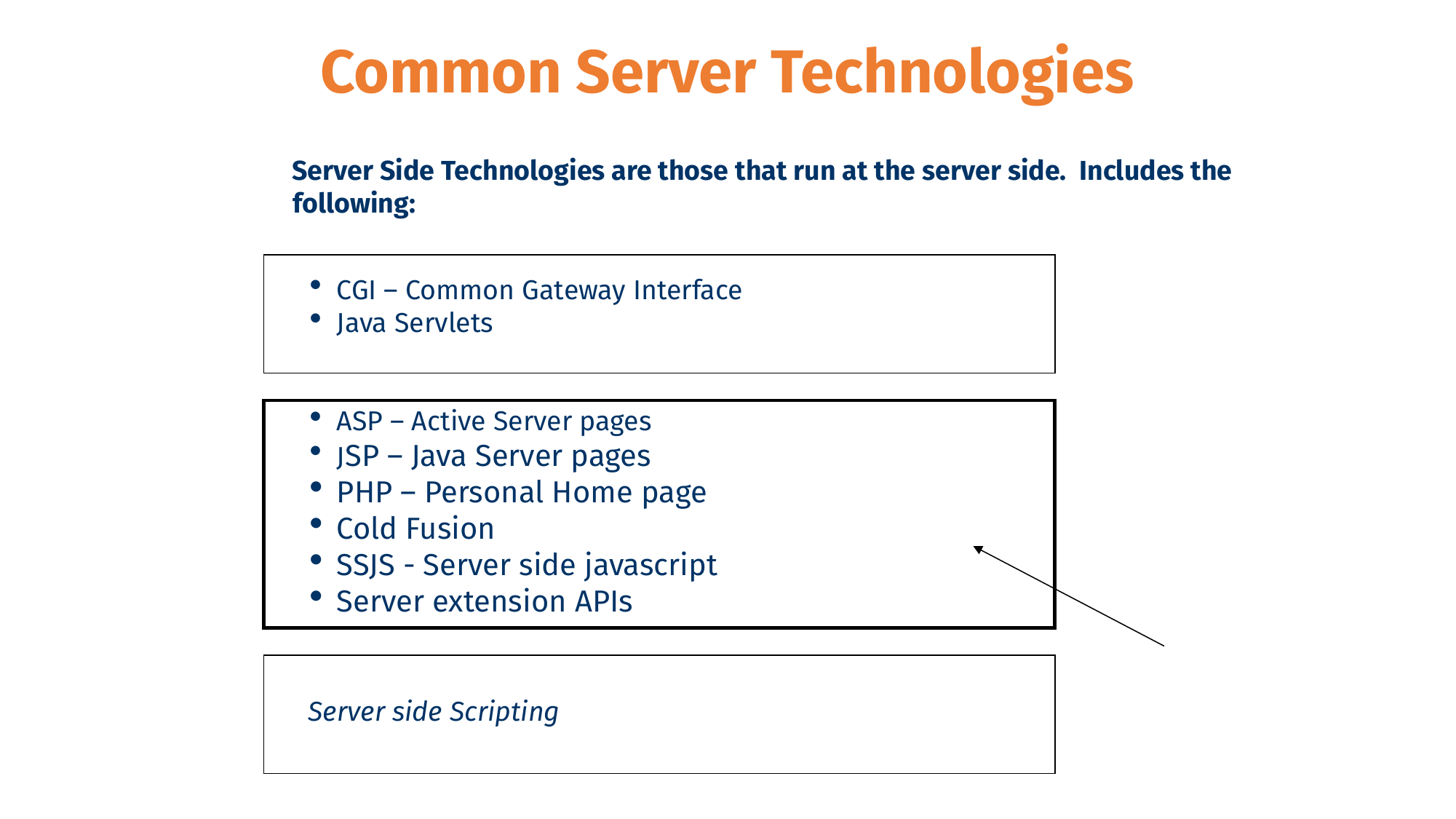

Common Server Technologies
Server Side Technologies are those that run at the server side.  Includes the following:

CGI – Common Gateway Interface
Java Servlets

ASP – Active Server pages
JSP – Java Server pages
PHP – Personal Home page
Cold Fusion
SSJS - Server side javascript
Server extension APIs

Server side Scripting